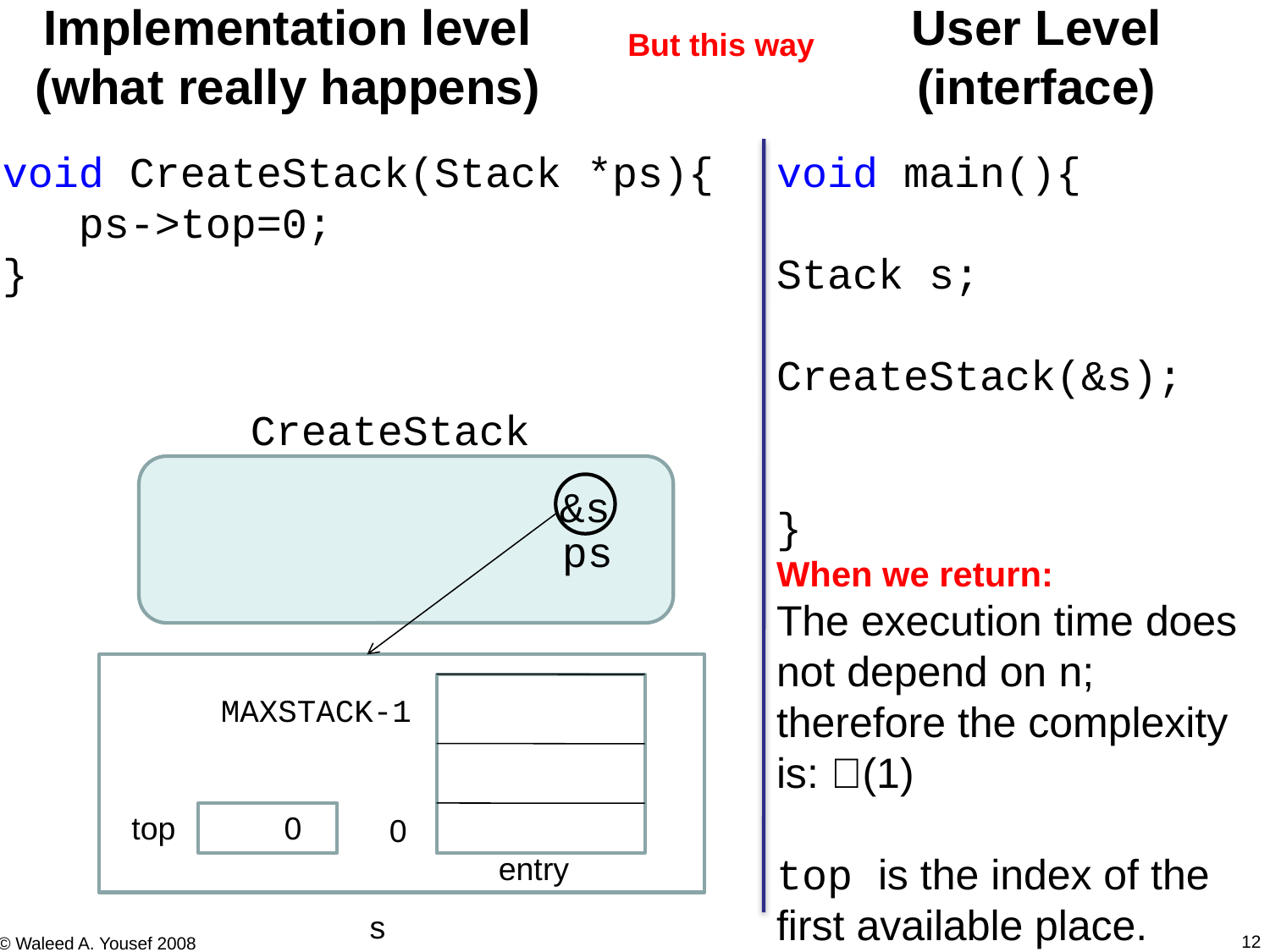

Implementation level (what really happens)
User Level (interface)
But this way
void CreateStack(Stack *ps){
   ps->top=0;
}
void main(){

Stack s;

CreateStack(&s);

}
When we return:
The execution time does not depend on n; therefore the complexity is: Θ(1)

top is the index of the first available place.

CreateStack

&s

ps

MAXSTACK-1
top
-2580

0
entry
s

12
© Waleed A. Yousef 2008